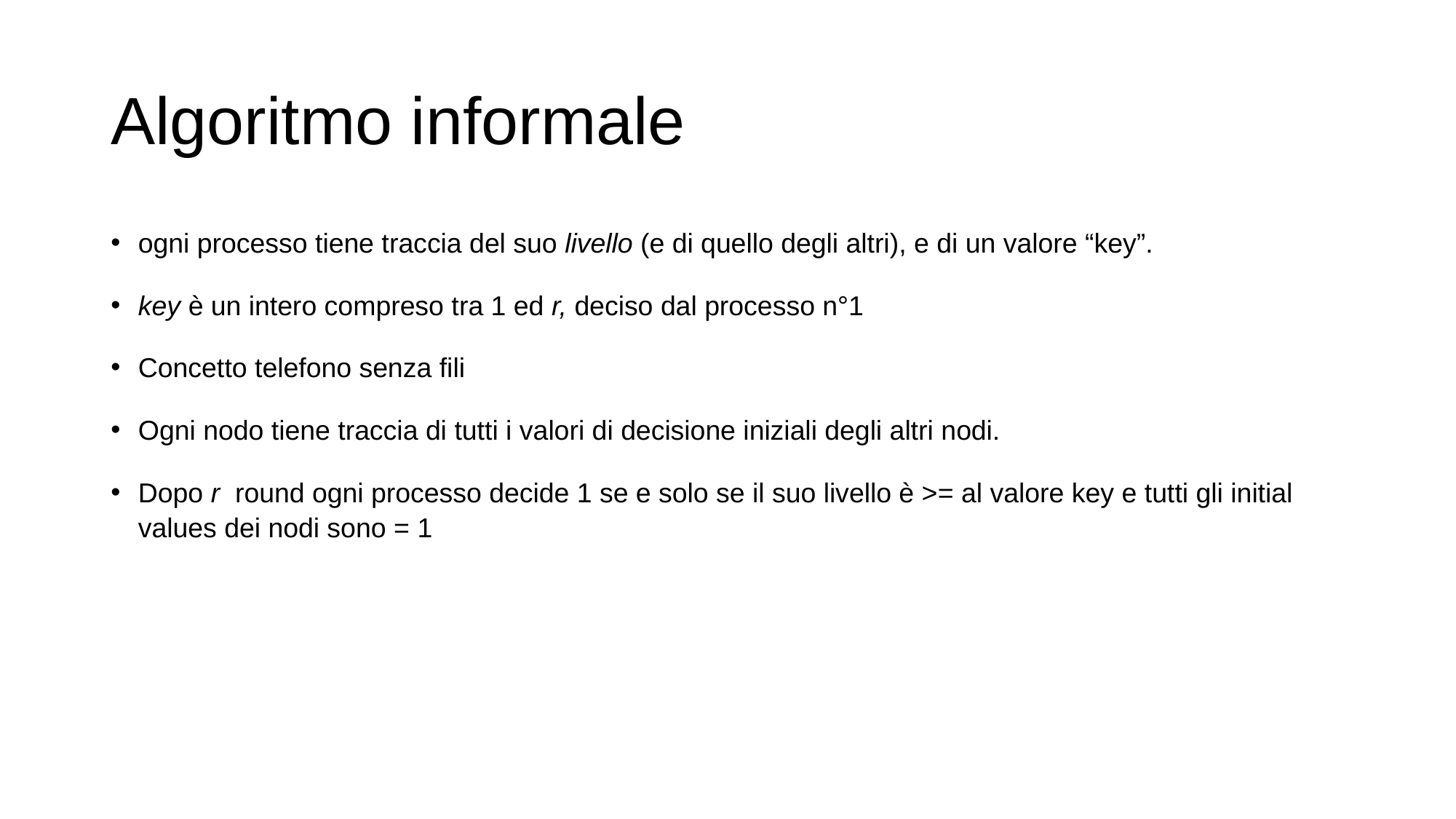

# Algoritmo informale
ogni processo tiene traccia del suo livello (e di quello degli altri), e di un valore “key”.
key è un intero compreso tra 1 ed r, deciso dal processo n°1
Concetto telefono senza fili
Ogni nodo tiene traccia di tutti i valori di decisione iniziali degli altri nodi.
Dopo r  round ogni processo decide 1 se e solo se il suo livello è >= al valore key e tutti gli initial values dei nodi sono = 1